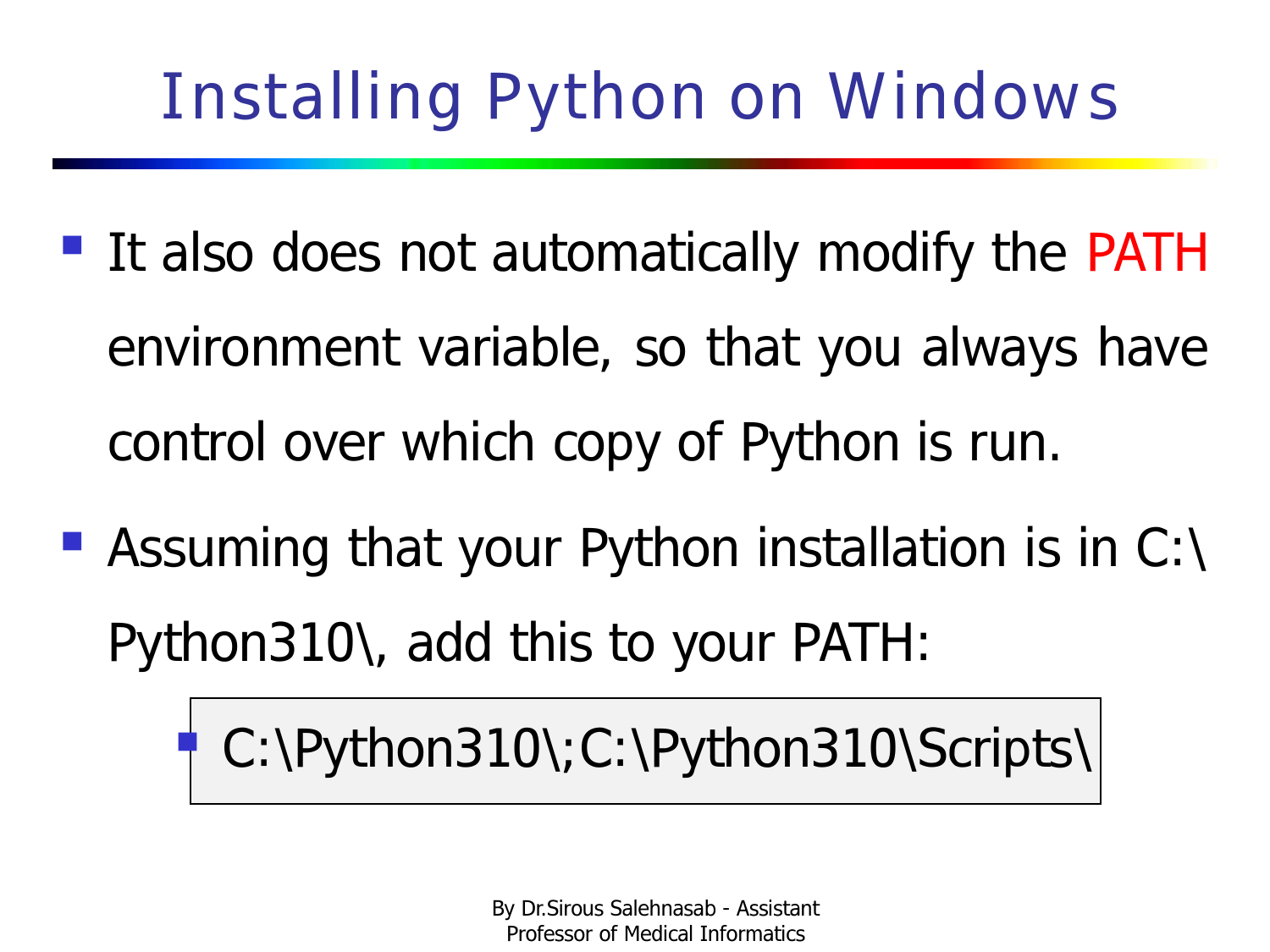

# Installing Python on Windows
It also does not automatically modify the PATH environment variable, so that you always have control over which copy of Python is run.
Assuming that your Python installation is in C:\Python310\, add this to your PATH:
C:\Python310\;C:\Python310\Scripts\

By Dr.Sirous Salehnasab - Assistant Professor of Medical Informatics